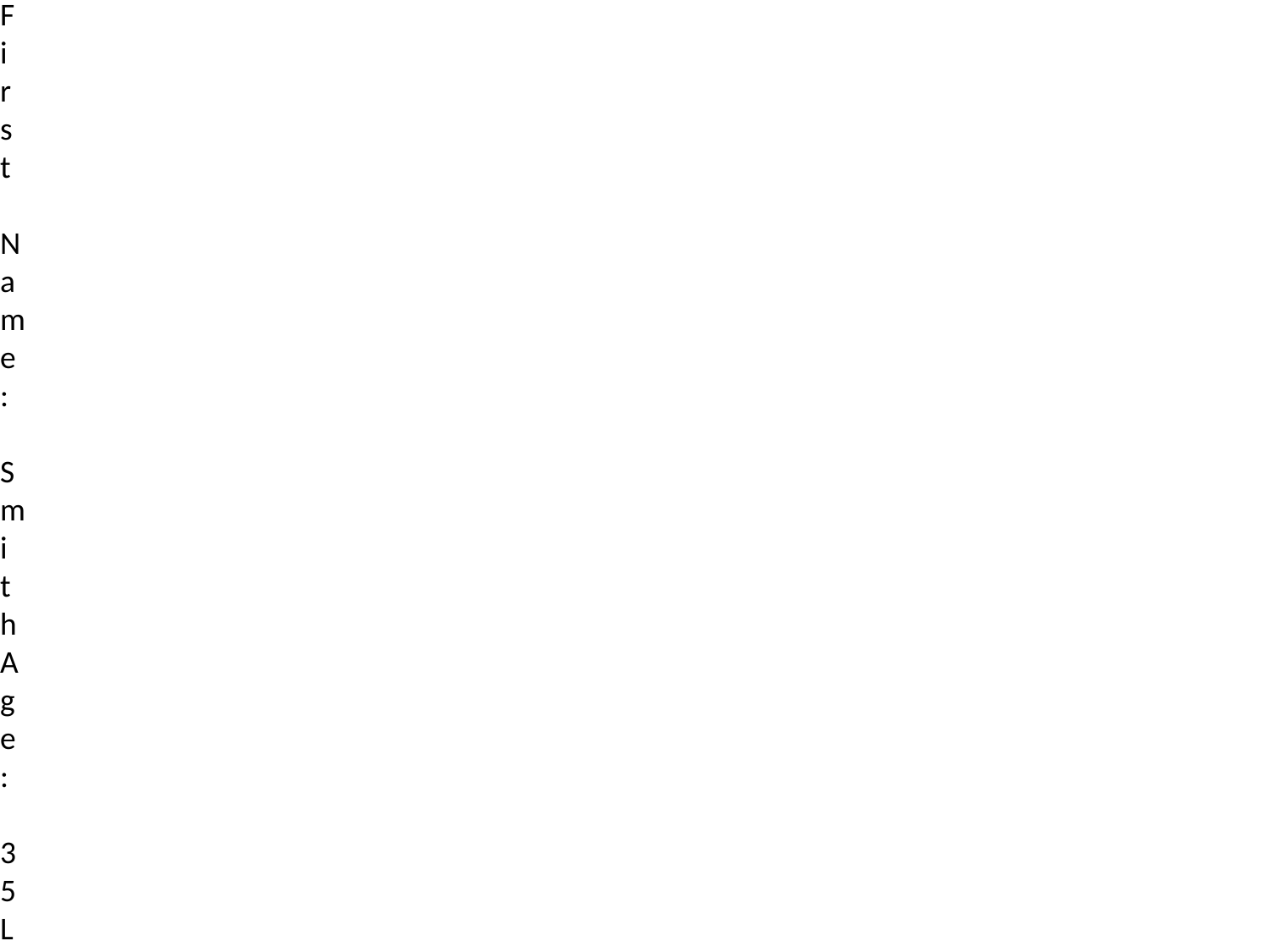

First Name: Smith
Age: 35
Last Name: Smith
Gender: John